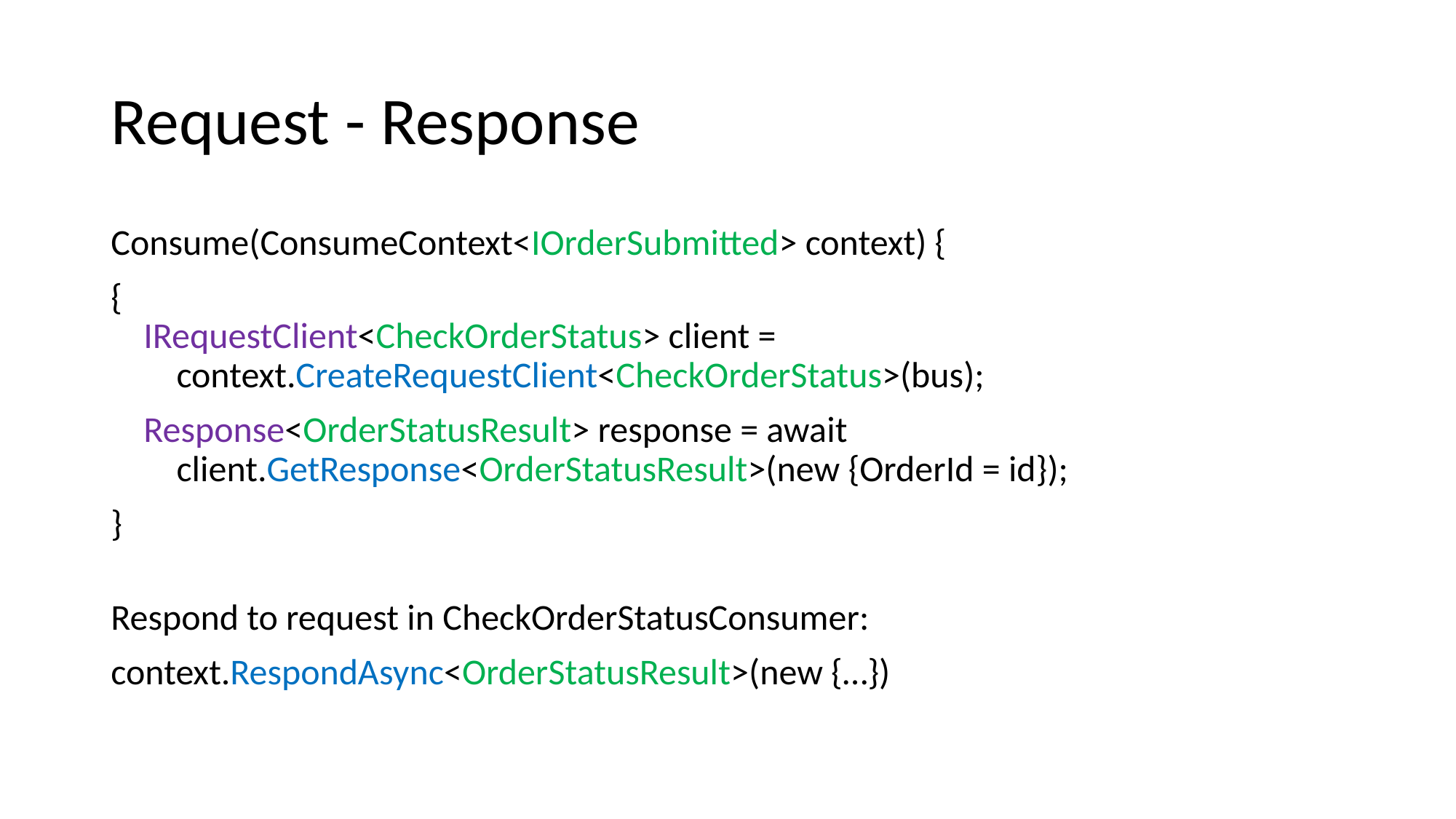

# Request - Response
Consume(ConsumeContext<IOrderSubmitted> context) {
{
    IRequestClient<CheckOrderStatus> client =
        context.CreateRequestClient<CheckOrderStatus>(bus);
    Response<OrderStatusResult> response = await
        client.GetResponse<OrderStatusResult>(new {OrderId = id});
}
Respond to request in CheckOrderStatusConsumer:
context.RespondAsync<OrderStatusResult>(new {…})